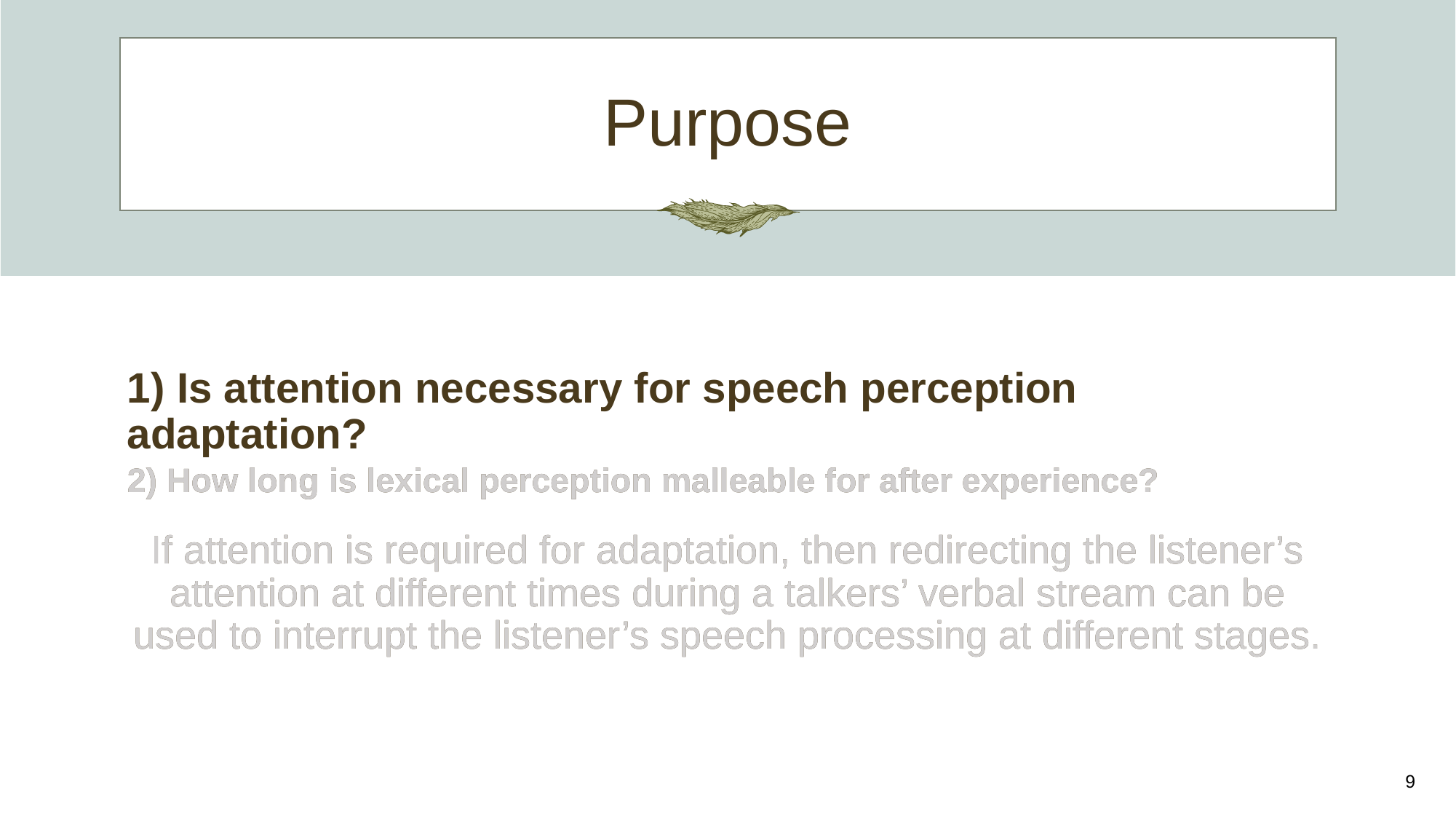

# Purpose
1) Is attention necessary for speech perception adaptation?
2) How long is lexical perception malleable for after experience?
2) How long is lexical perception malleable for after experience?
If attention is required for adaptation, then redirecting the listener’s attention at different times during a talkers’ verbal stream can be used to interrupt the listener’s speech processing at different stages.

If attention is required for adaptation, then redirecting the listener’s attention at different times during a talkers’ verbal stream can be used to interrupt the listener’s speech processing at different stages.

9